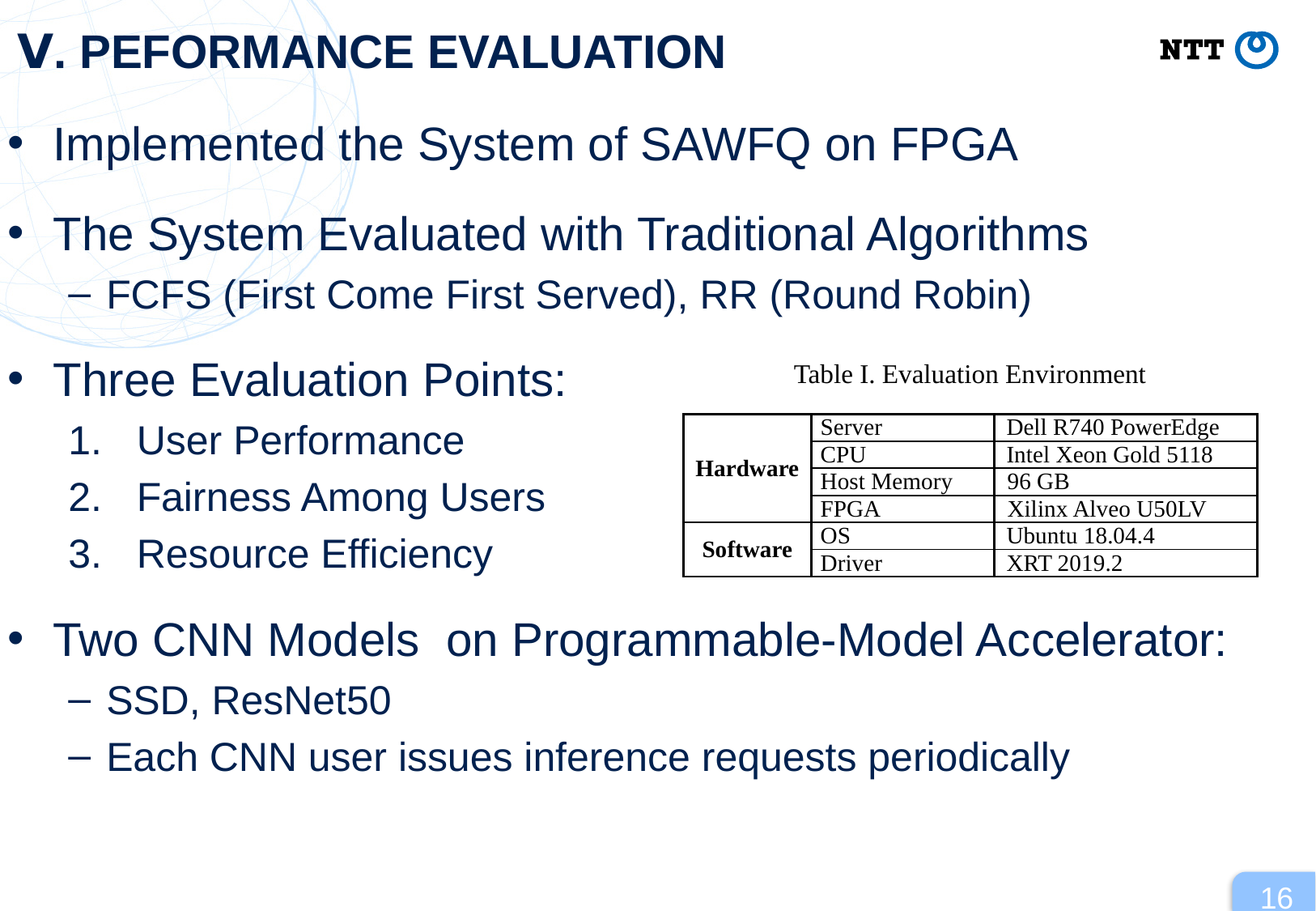

# Ⅴ. PEFORMANCE EVALUATION
Implemented the System of SAWFQ on FPGA

The System Evaluated with Traditional Algorithms
FCFS (First Come First Served), RR (Round Robin)

Three Evaluation Points:
User Performance
Fairness Among Users
Resource Efficiency

Two CNN Models  on Programmable-Model Accelerator:
SSD, ResNet50
Each CNN user issues inference requests periodically

Table I. Evaluation Environment
| Hardware | Server | Dell R740 PowerEdge |
| --- | --- | --- |
|  | CPU | Intel Xeon Gold 5118 |
|  | Host Memory | 96 GB |
|  | FPGA | Xilinx Alveo U50LV |
| Software | OS | Ubuntu 18.04.4 |
|  | Driver | XRT 2019.2 |
16